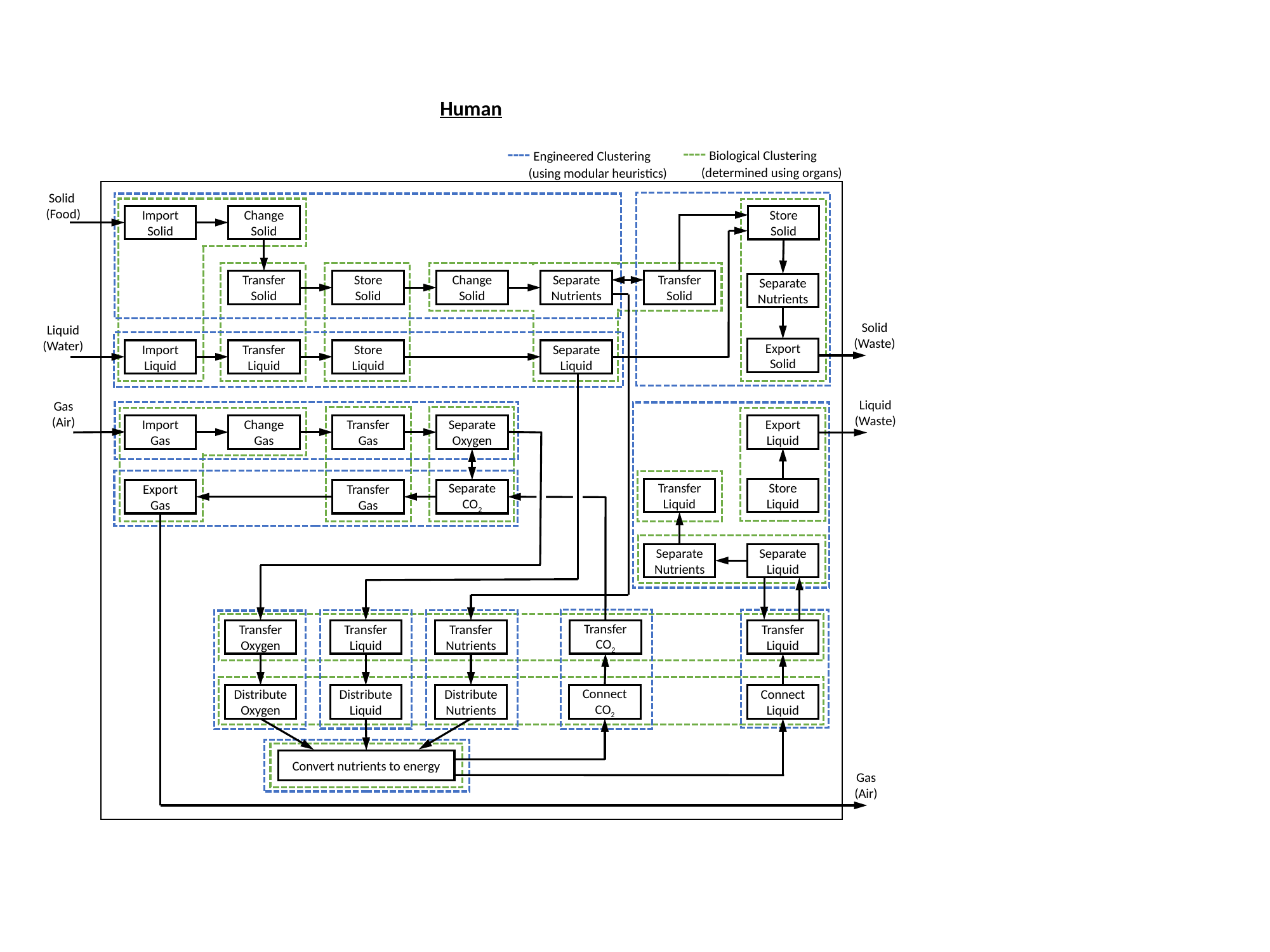

Human
---- Biological Clustering
      (determined using organs)
---- Engineered Clustering
       (using modular heuristics)

Solid
(Food)

Import
Solid
Change
Solid
Store
Solid
Transfer
Solid
Store
Solid
Change
Solid
Separate
Nutrients
Transfer
Solid
Separate
Nutrients
Solid
(Waste)
Liquid
(Water)
Export
Solid
Import
Liquid
Transfer
Liquid
Store
Liquid
Separate
Liquid

Liquid
(Waste)
Gas
(Air)
Import
Gas
Change
Gas
Transfer Gas
Separate Oxygen
Export Liquid
Transfer Liquid
Store
Liquid
Export
Gas
Transfer Gas
Separate CO2

Separate Nutrients
Separate Liquid
Transfer
Oxygen
Transfer
Liquid
Transfer
Nutrients
Transfer
CO2
Transfer
Liquid
Distribute
Oxygen
Distribute
Liquid
Distribute
Nutrients
Connect CO2
Connect
Liquid
Convert nutrients to energy
Gas
(Air)